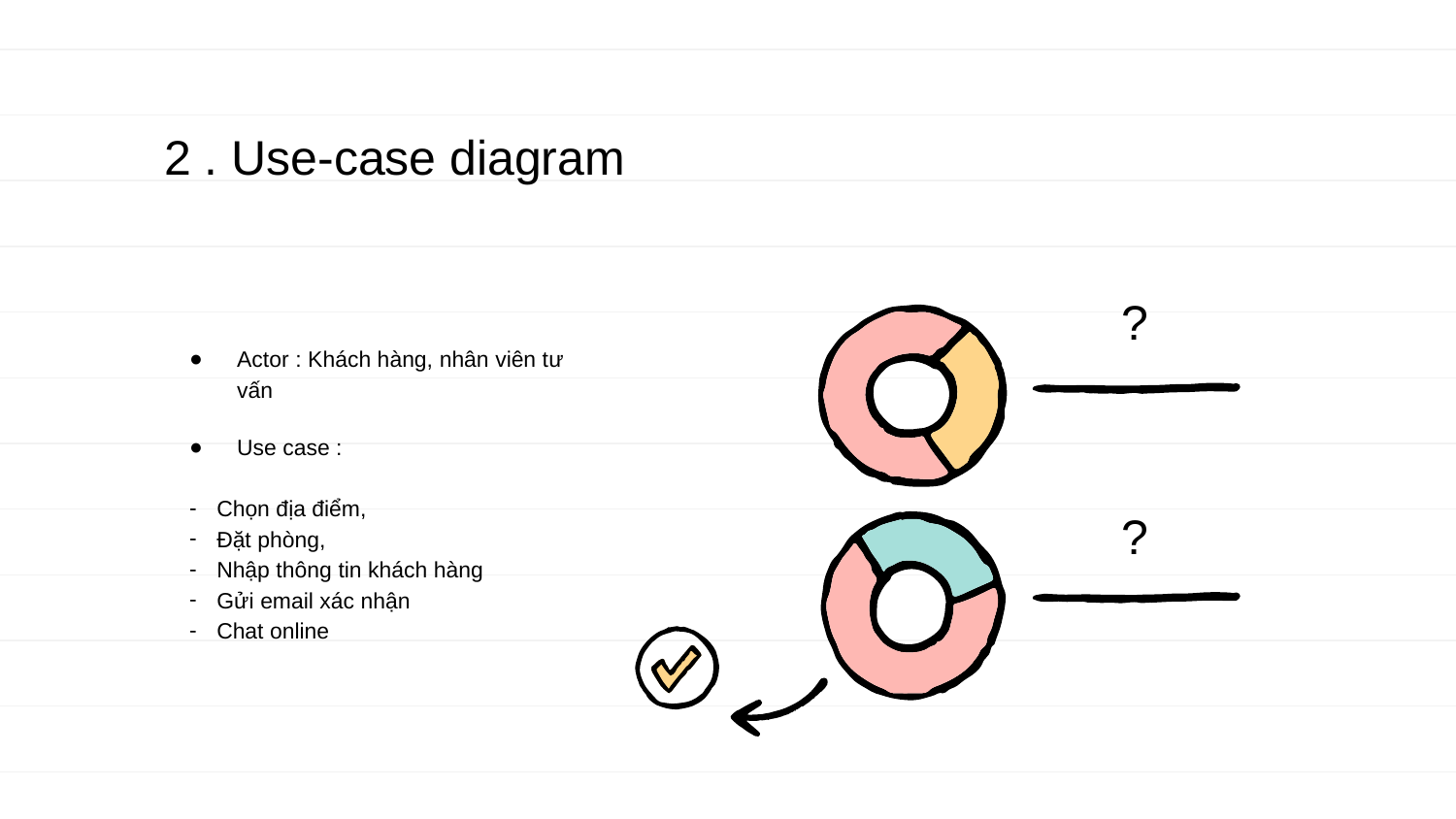

# 2 . Use-case diagram
?

Actor : Khách hàng, nhân viên tư vấn
Use case :

Chọn địa điểm,
Đặt phòng,
Nhập thông tin khách hàng
Gửi email xác nhận
Chat online

?